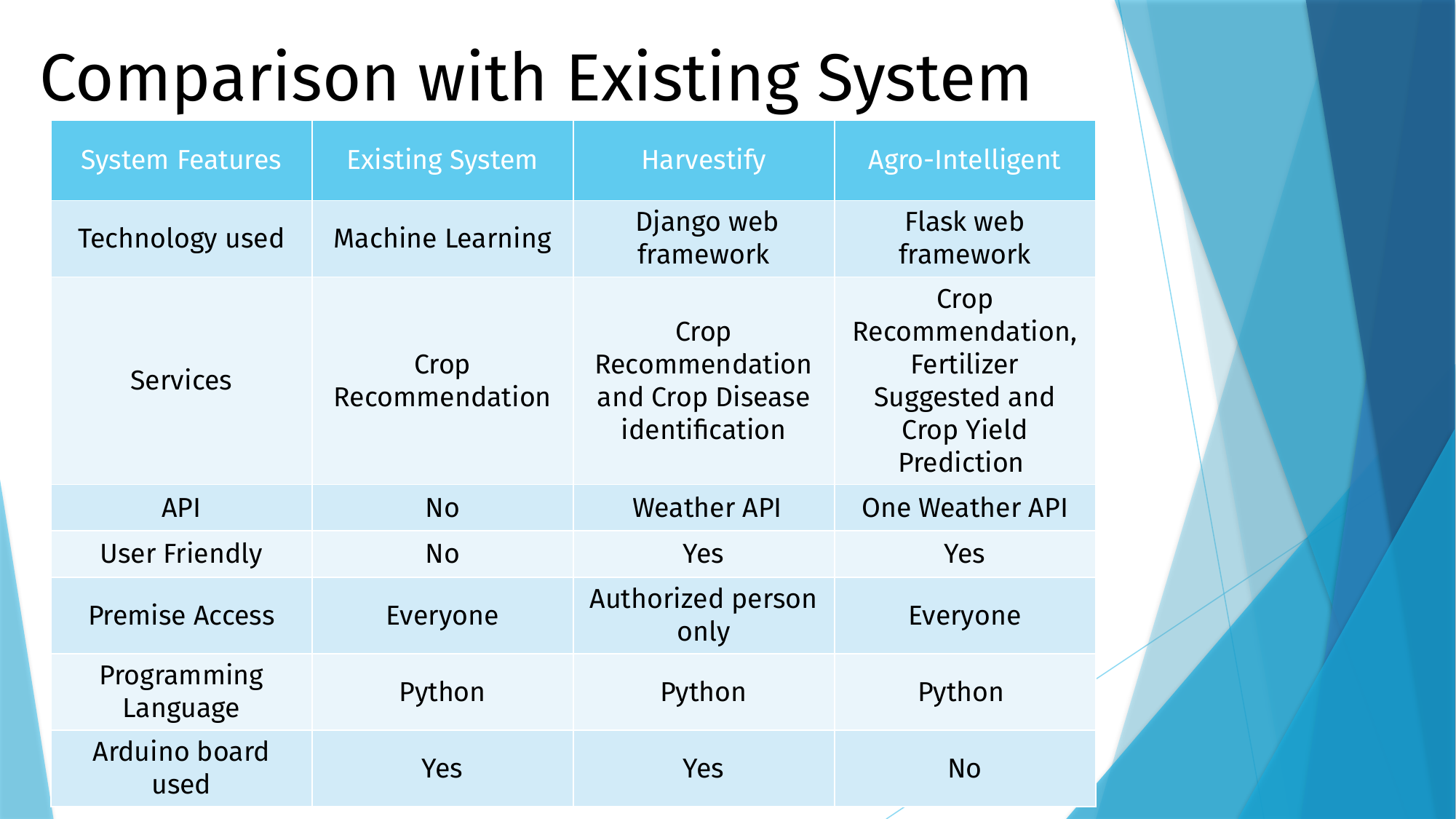

Comparison with Existing System
| System Features | Existing System | Harvestify | Agro-Intelligent |
| --- | --- | --- | --- |
| Technology used | Machine Learning | Django web framework | Flask web framework |
| Services | Crop Recommendation | Crop Recommendation and Crop Disease identification | Crop Recommendation, Fertilizer Suggested and Crop Yield Prediction |
| API | No | Weather API | One Weather API |
| User Friendly | No | Yes | Yes |
| Premise Access | Everyone | Authorized person only | Everyone |
| Programming Language | Python | Python | Python |
| Arduino board used | Yes | Yes | No |